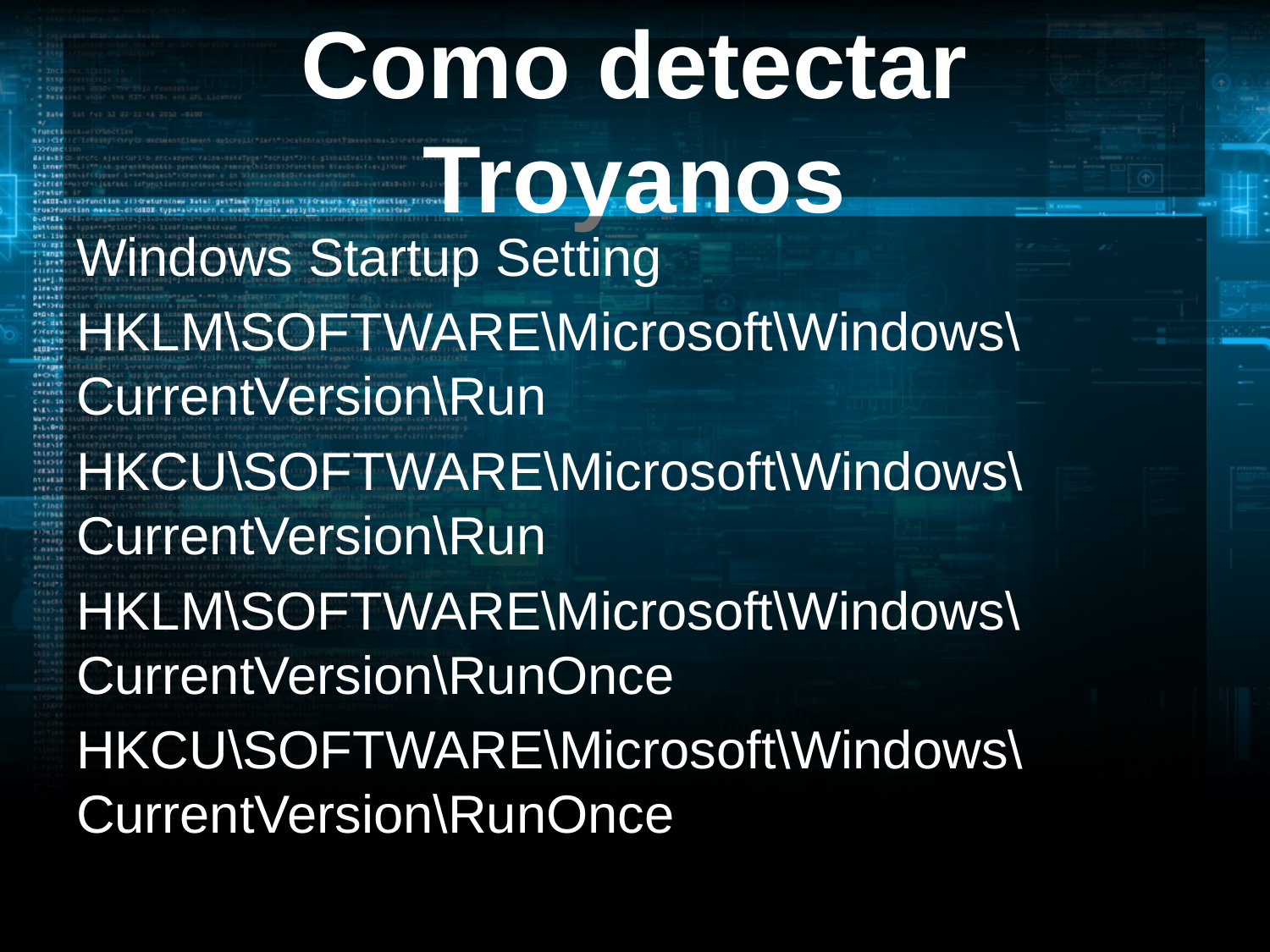

# Como detectar Troyanos
Windows Startup Setting
HKLM\SOFTWARE\Microsoft\Windows\CurrentVersion\Run
HKCU\SOFTWARE\Microsoft\Windows\CurrentVersion\Run
HKLM\SOFTWARE\Microsoft\Windows\CurrentVersion\RunOnce
HKCU\SOFTWARE\Microsoft\Windows\CurrentVersion\RunOnce